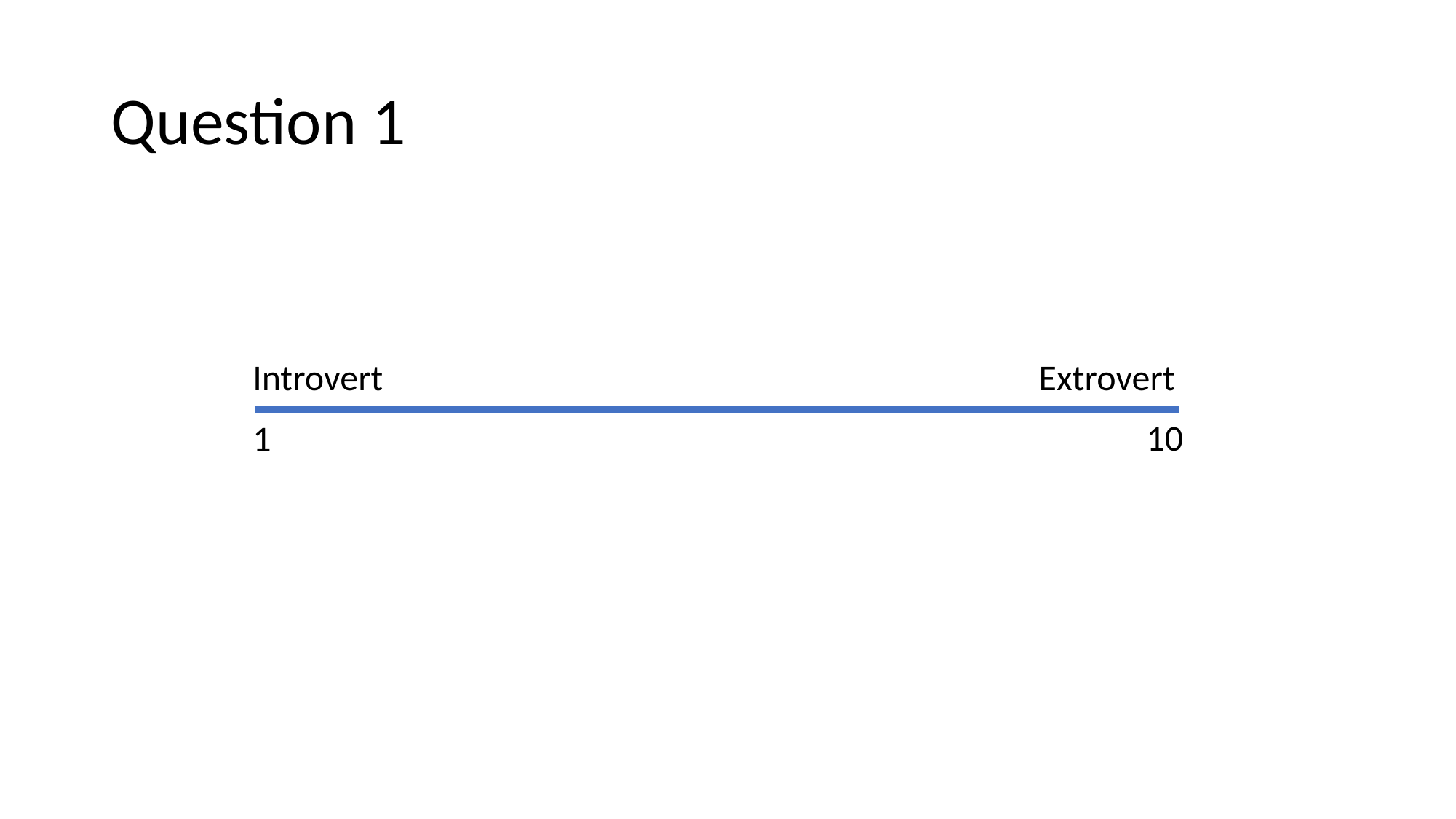

# Question 1
Extrovert
Introvert
10
1